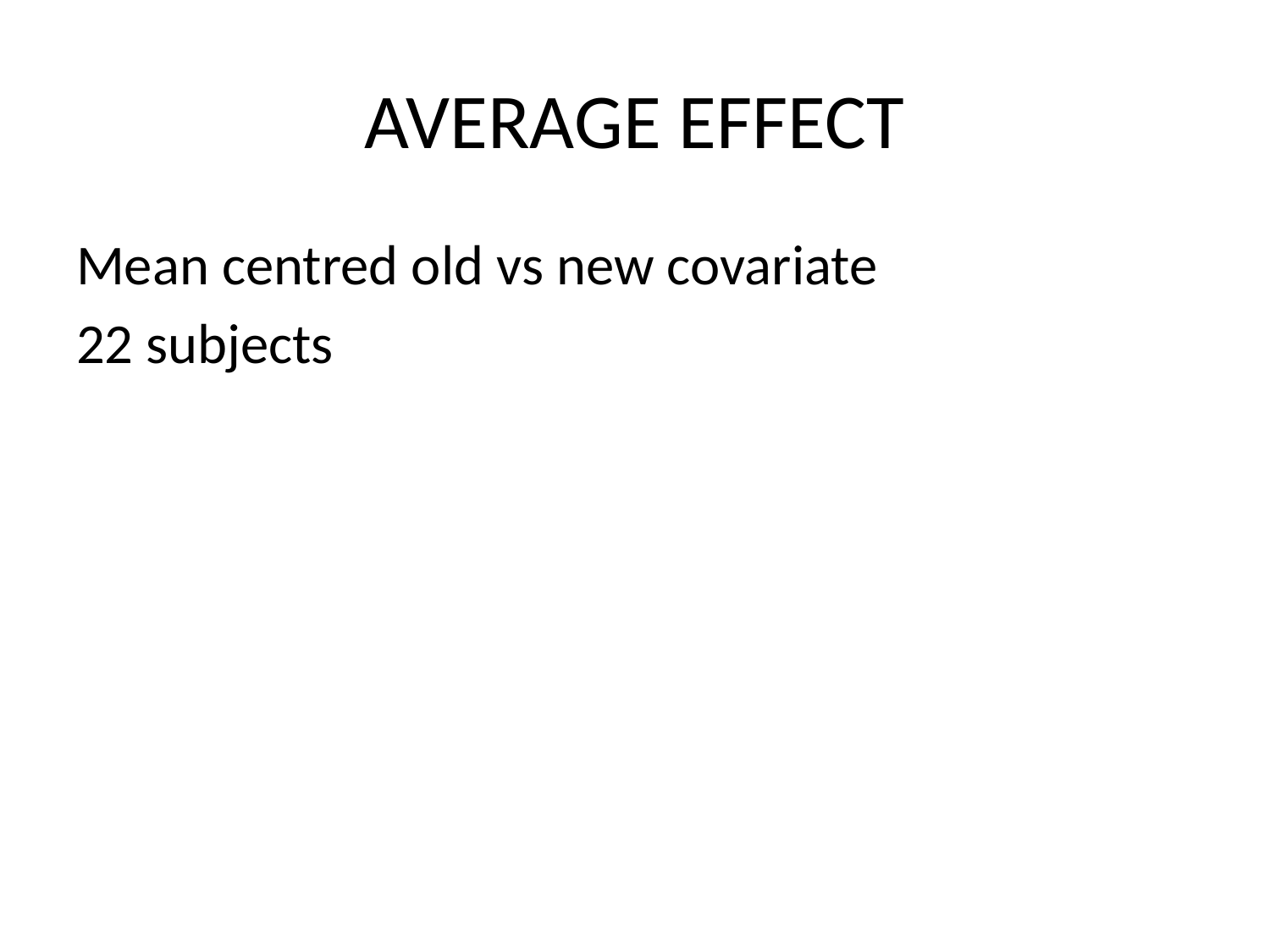

# AVERAGE EFFECT
Mean centred old vs new covariate
22 subjects